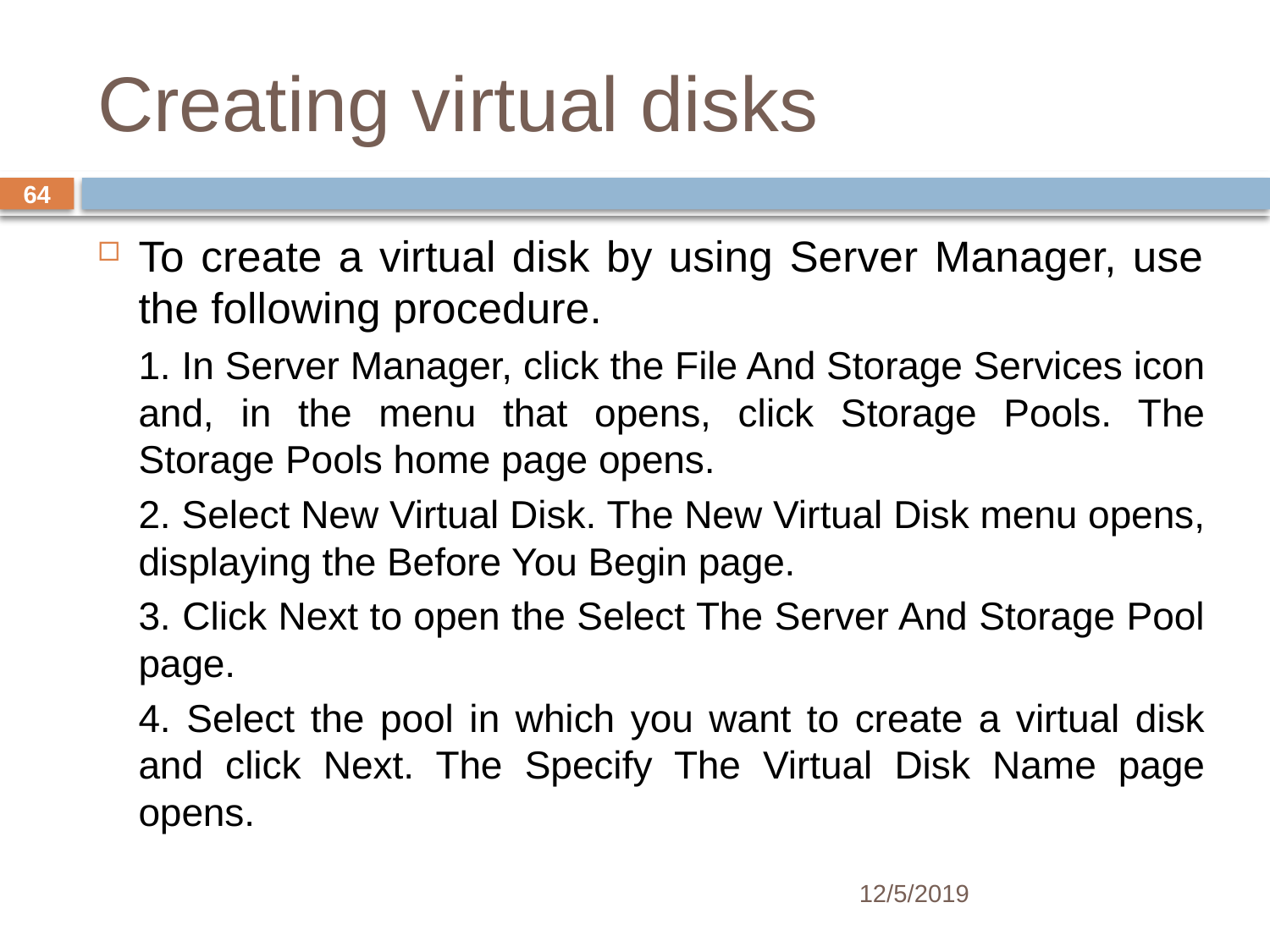

# Creating virtual disks
64
To create a virtual disk by using Server Manager, use the following procedure.
1. In Server Manager, click the File And Storage Services icon and, in the menu that opens, click Storage Pools. The Storage Pools home page opens.
2. Select New Virtual Disk. The New Virtual Disk menu opens, displaying the Before You Begin page.
3. Click Next to open the Select The Server And Storage Pool page.
4. Select the pool in which you want to create a virtual disk and click Next. The Specify The Virtual Disk Name page opens.

12/5/2019